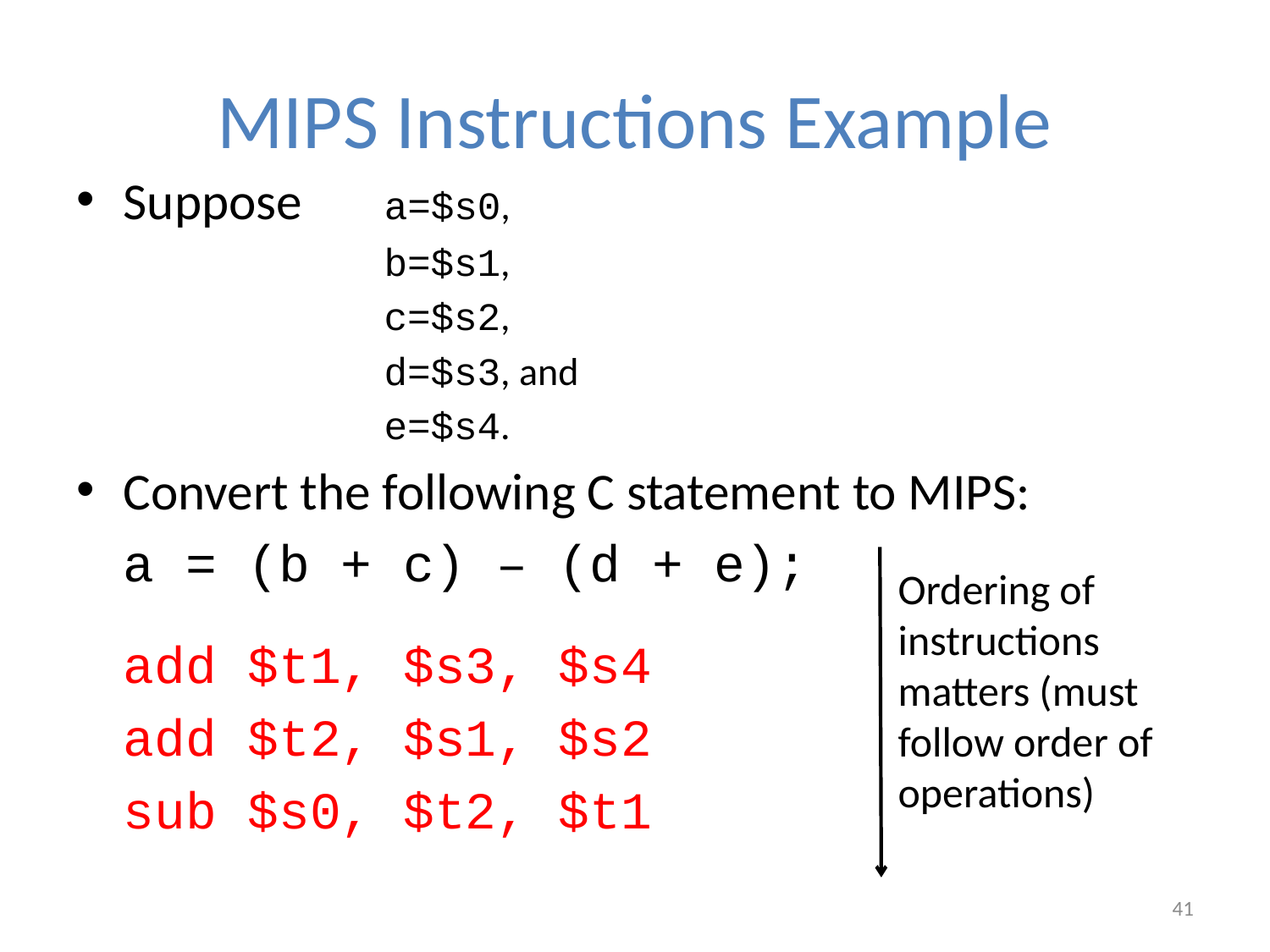

# MIPS Instructions Example
Suppose       a=$s0,
b=$s1,
c=$s2,
d=$s3, and
e=$s4.
Convert the following C statement to MIPS:
		a = (b + c) – (d + e);
		add $t1, $s3, $s4
		add $t2, $s1, $s2
		sub $s0, $t2, $t1

Ordering of instructions matters (must follow order of operations)
41